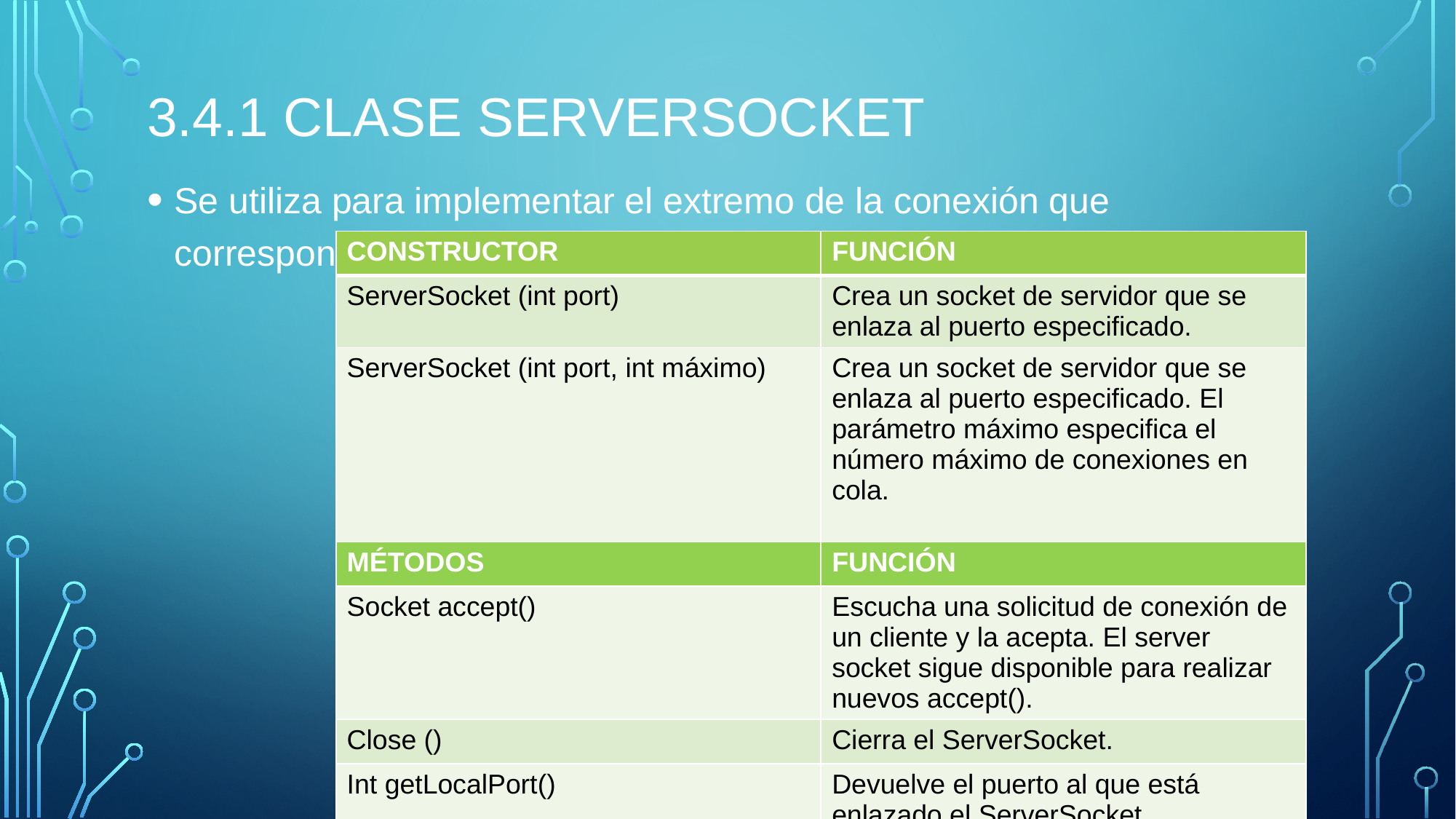

# 3.4.1 clase serversocket
Se utiliza para implementar el extremo de la conexión que corresponde al servidor.

| CONSTRUCTOR | FUNCIÓN |
| --- | --- |
| ServerSocket (int port) | Crea un socket de servidor que se enlaza al puerto especificado. |
| ServerSocket (int port, int máximo) | Crea un socket de servidor que se enlaza al puerto especificado. El parámetro máximo especifica el número máximo de conexiones en cola. |
| MÉTODOS | FUNCIÓN |
| Socket accept() | Escucha una solicitud de conexión de un cliente y la acepta. El server socket sigue disponible para realizar nuevos accept(). |
| Close () | Cierra el ServerSocket. |
| Int getLocalPort() | Devuelve el puerto al que está enlazado el ServerSocket. |